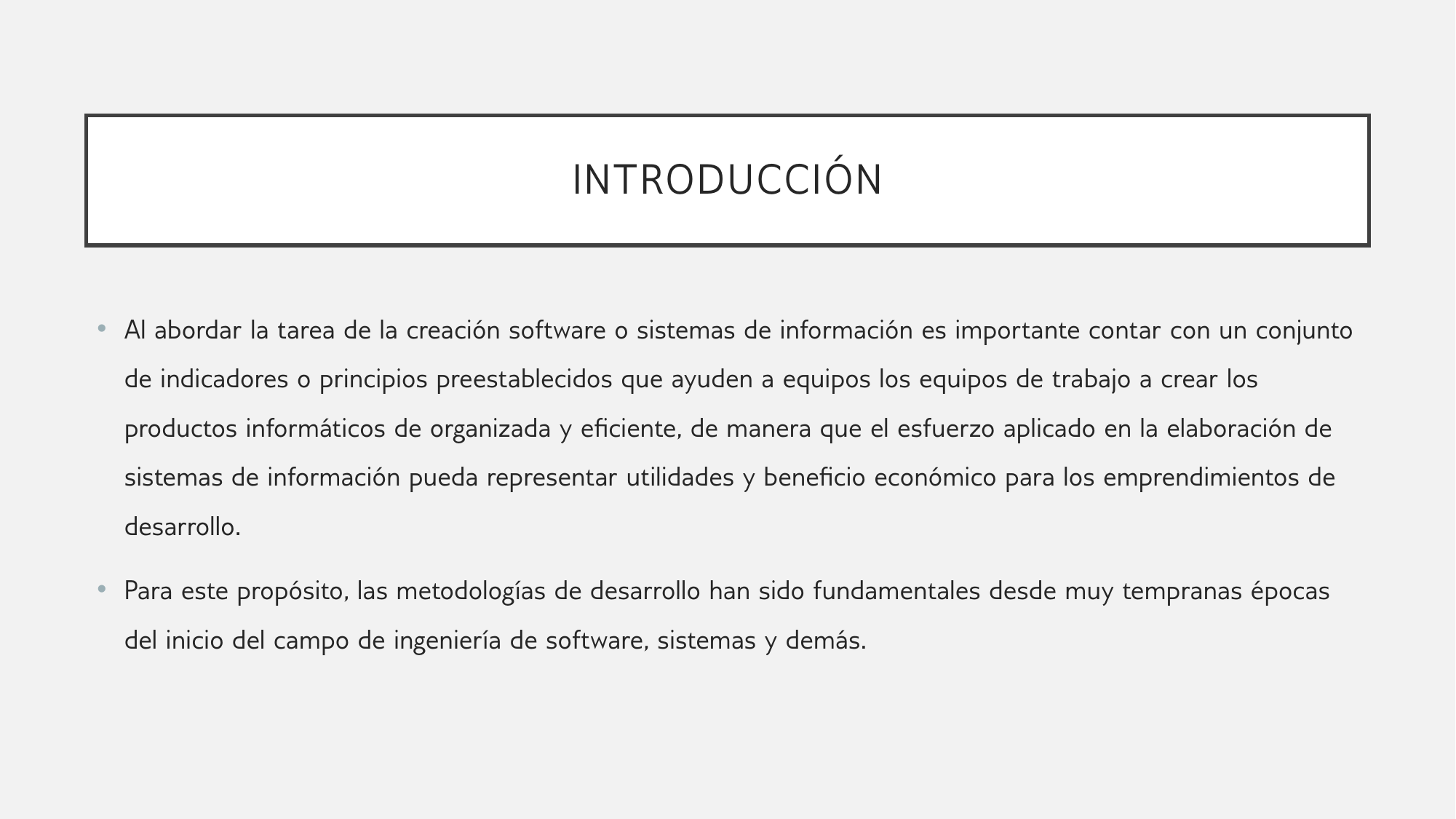

# Introducción
Al abordar la tarea de la creación software o sistemas de información es importante contar con un conjunto de indicadores o principios preestablecidos que ayuden a equipos los equipos de trabajo a crear los productos informáticos de organizada y eficiente, de manera que el esfuerzo aplicado en la elaboración de sistemas de información pueda representar utilidades y beneficio económico para los emprendimientos de desarrollo.
Para este propósito, las metodologías de desarrollo han sido fundamentales desde muy tempranas épocas del inicio del campo de ingeniería de software, sistemas y demás.